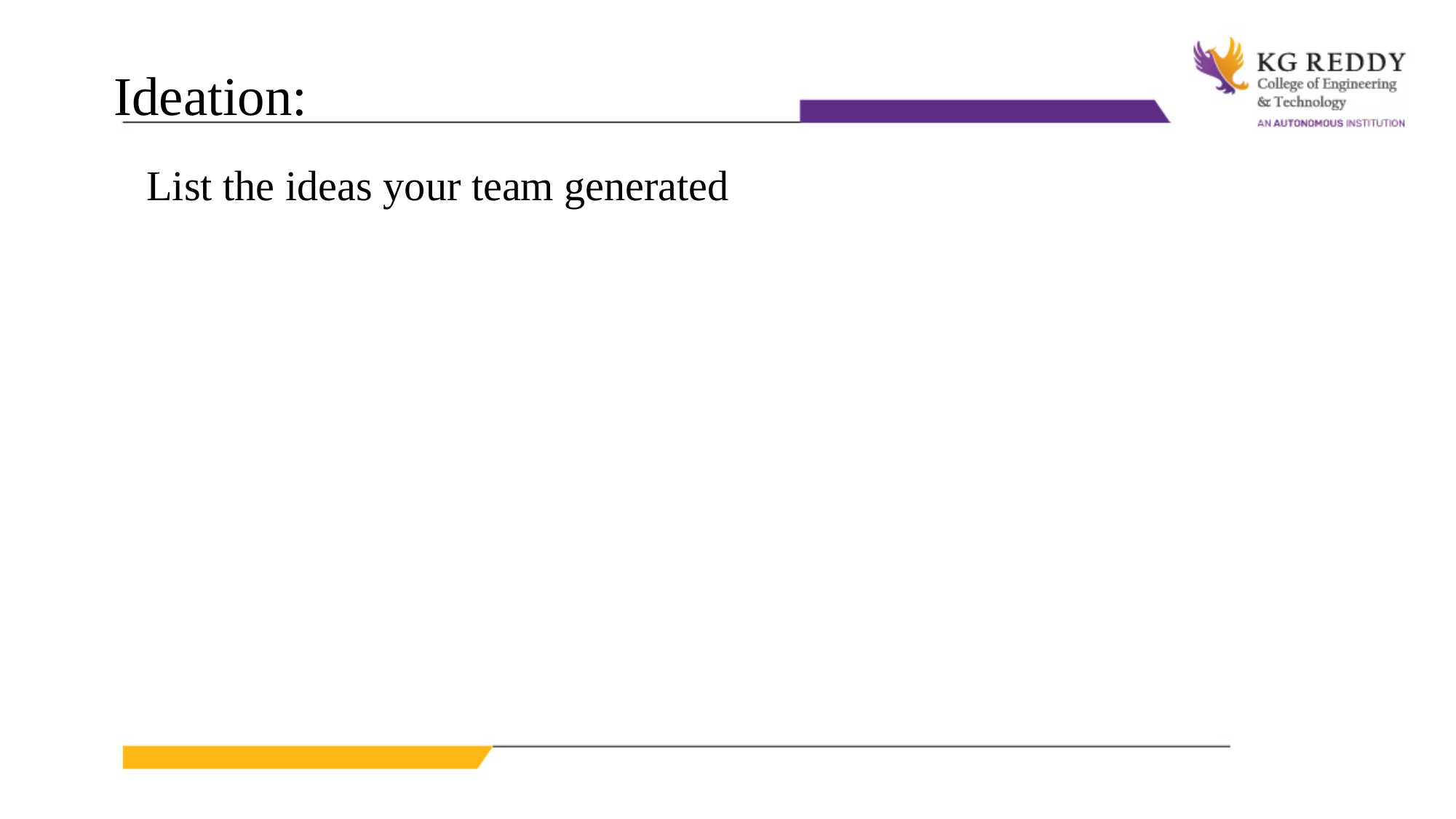

Ideation:
List the ideas your team generated